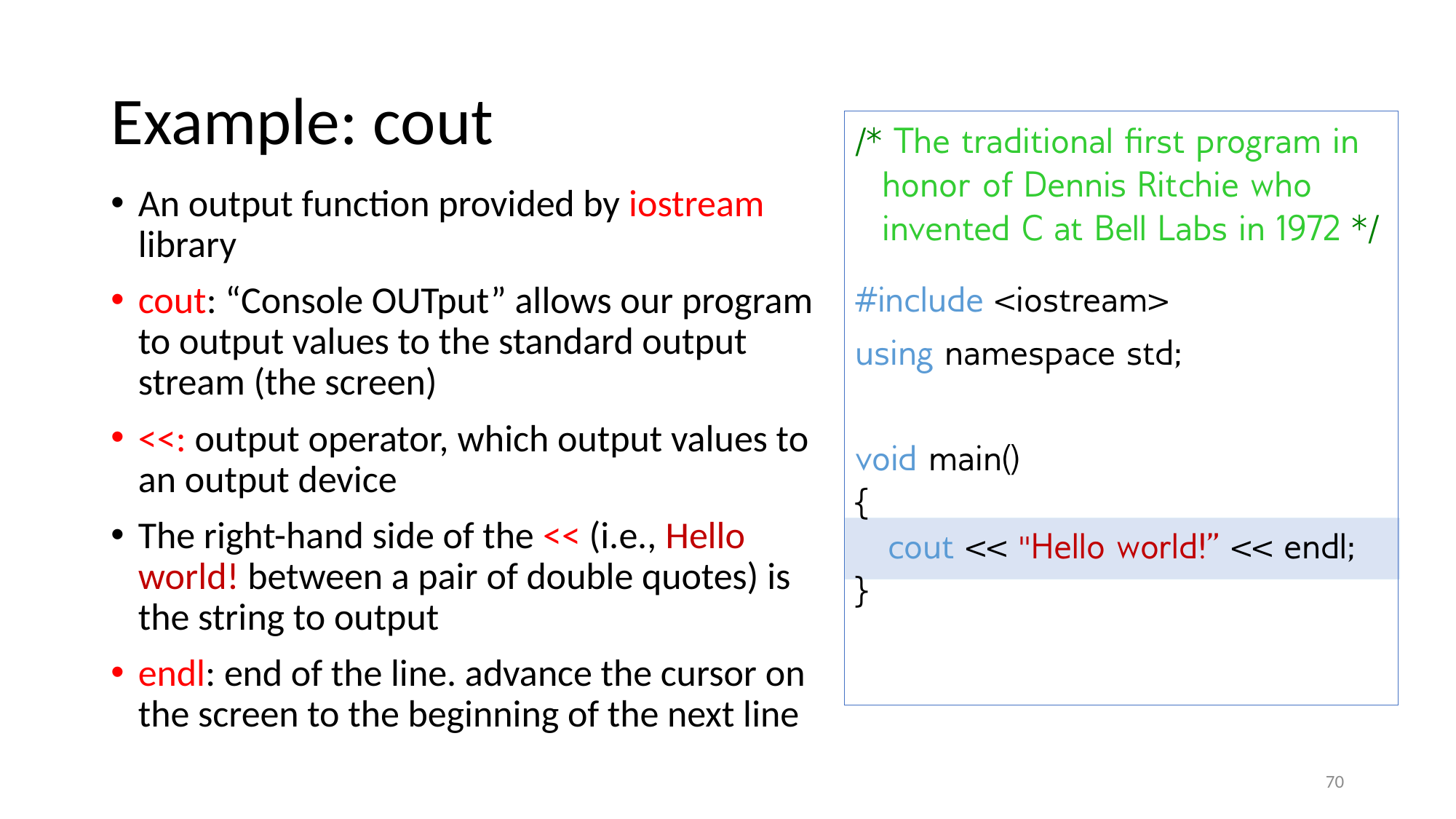

# Example: cout
/* The traditional first program in honor of Dennis Ritchie who invented C at Bell Labs in 1972 */
#include <iostream>
using namespace std;

void main()
{
   cout << "Hello world!” << endl;
}

An output function provided by iostream library
cout: “Console OUTput” allows our program to output values to the standard output stream (the screen)
<<: output operator, which output values to an output device
The right-hand side of the << (i.e., Hello world! between a pair of double quotes) is the string to output
endl: end of the line. advance the cursor on the screen to the beginning of the next line

70